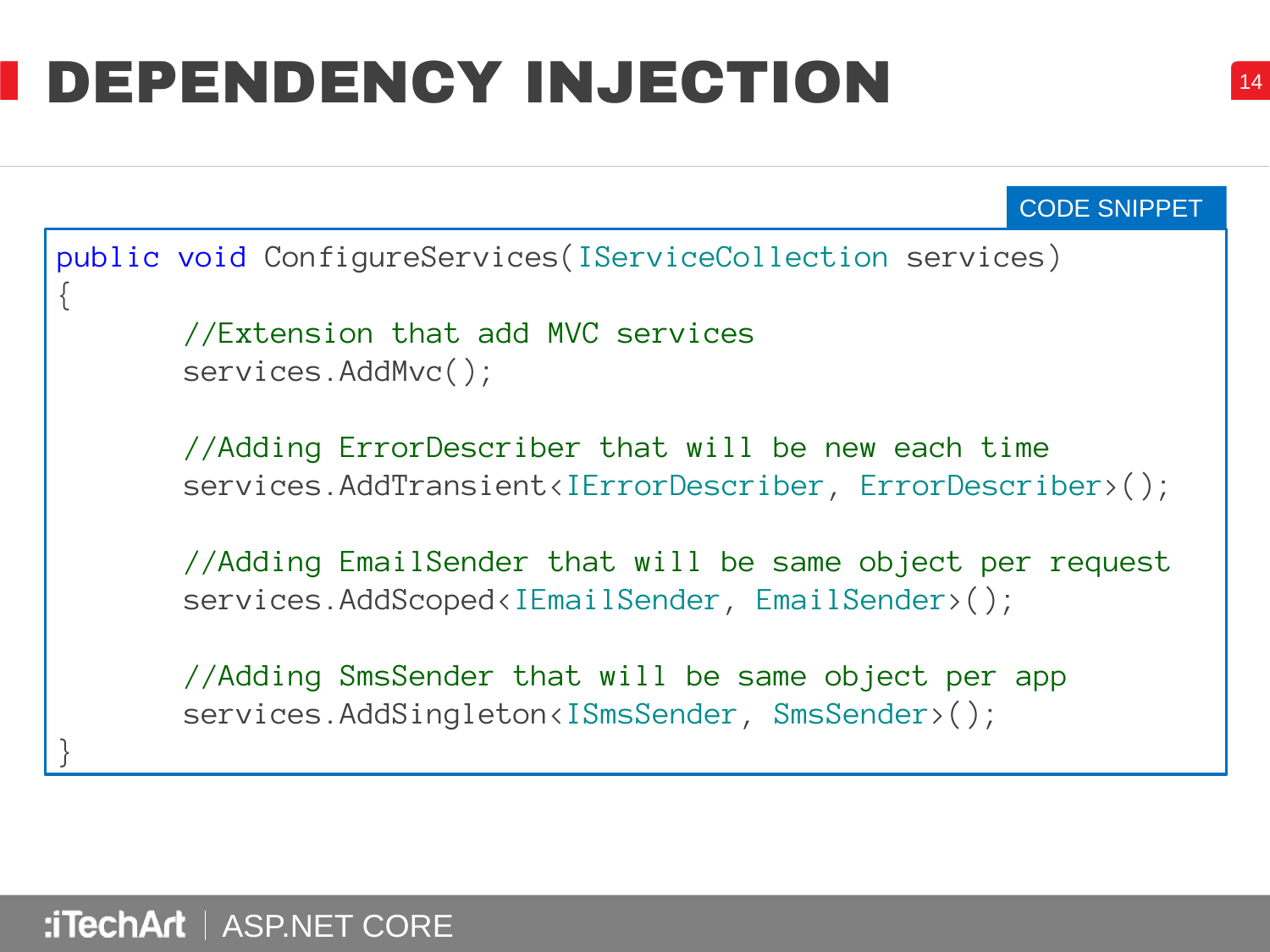

# Dependency injection
CODE SNIPPET
public void ConfigureServices(IServiceCollection services)
{
	//Extension that add MVC services
	services.AddMvc();

	//Adding ErrorDescriber that will be new each time
	services.AddTransient<IErrorDescriber, ErrorDescriber>();

	//Adding EmailSender that will be same object per request
	services.AddScoped<IEmailSender, EmailSender>();

	//Adding SmsSender that will be same object per app
	services.AddSingleton<ISmsSender, SmsSender>();
}